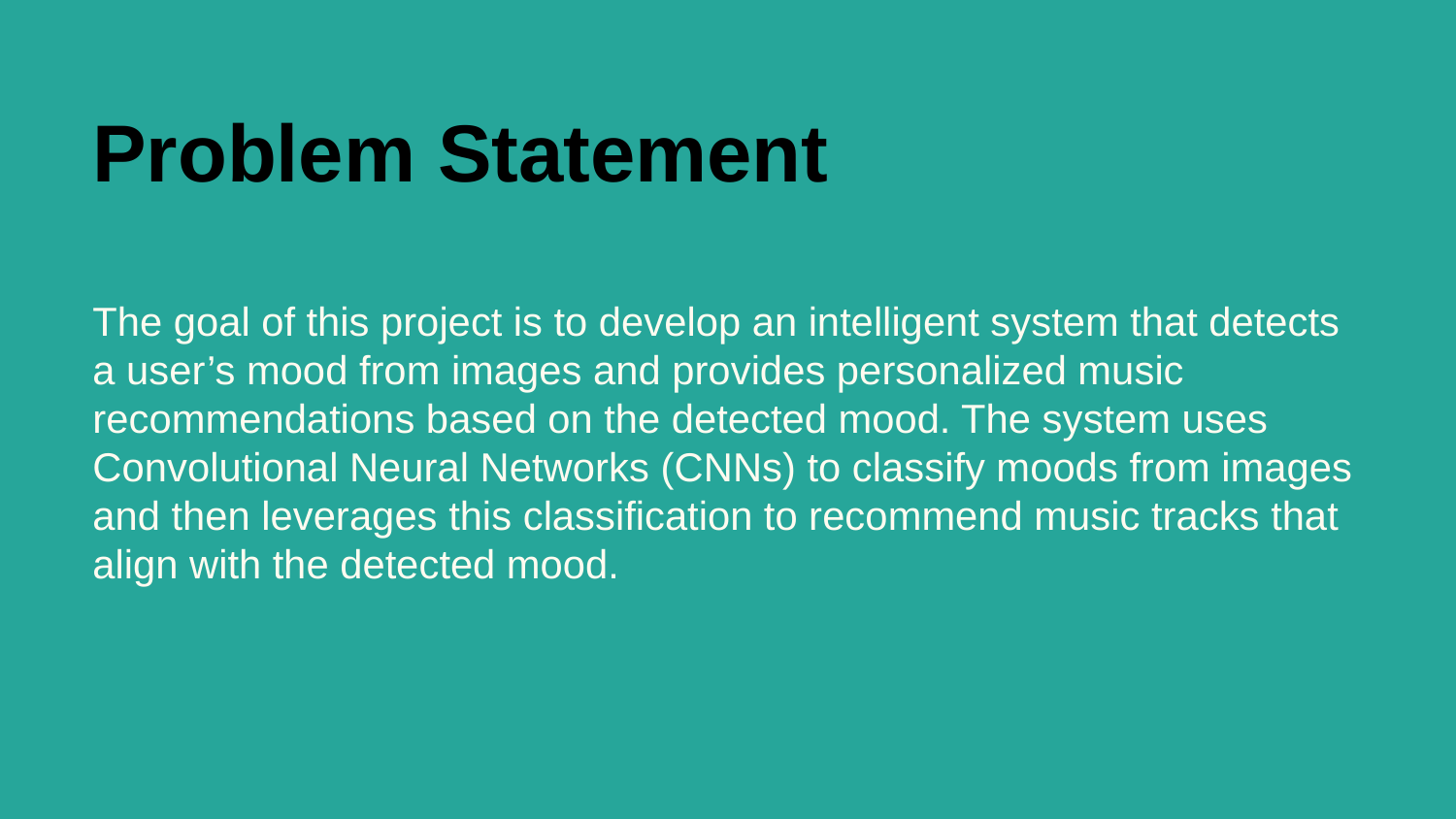

# Problem Statement

The goal of this project is to develop an intelligent system that detects a user’s mood from images and provides personalized music recommendations based on the detected mood. The system uses Convolutional Neural Networks (CNNs) to classify moods from images and then leverages this classification to recommend music tracks that align with the detected mood.